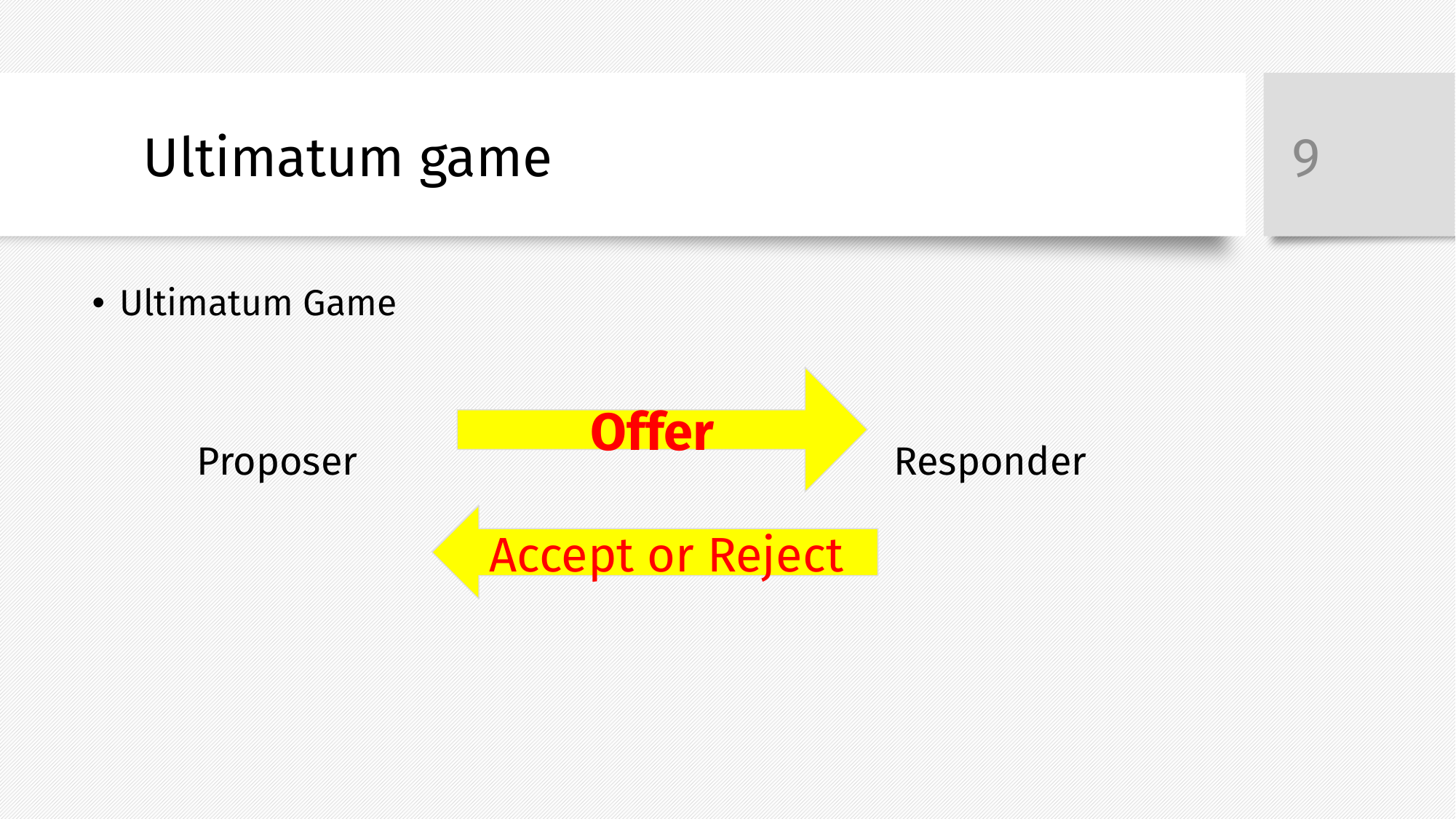

9
# Ultimatum game
Ultimatum Game

            Proposer                                                   Responder

Offer
Accept or Reject